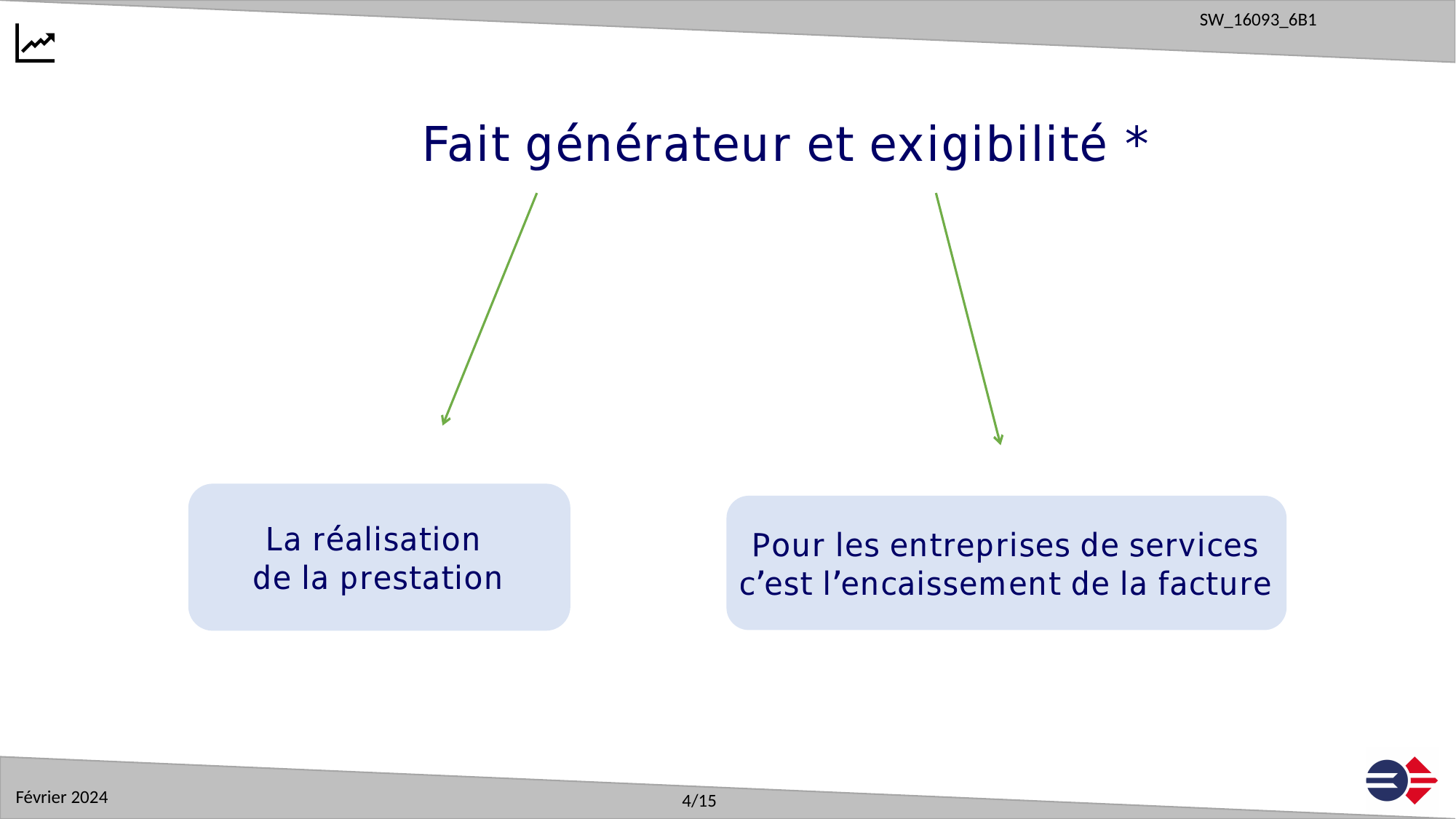

Fait générateur et exigibilité *
La réalisation
de la prestation
Pour les entreprises de services
c’est l’encaissement de la facture